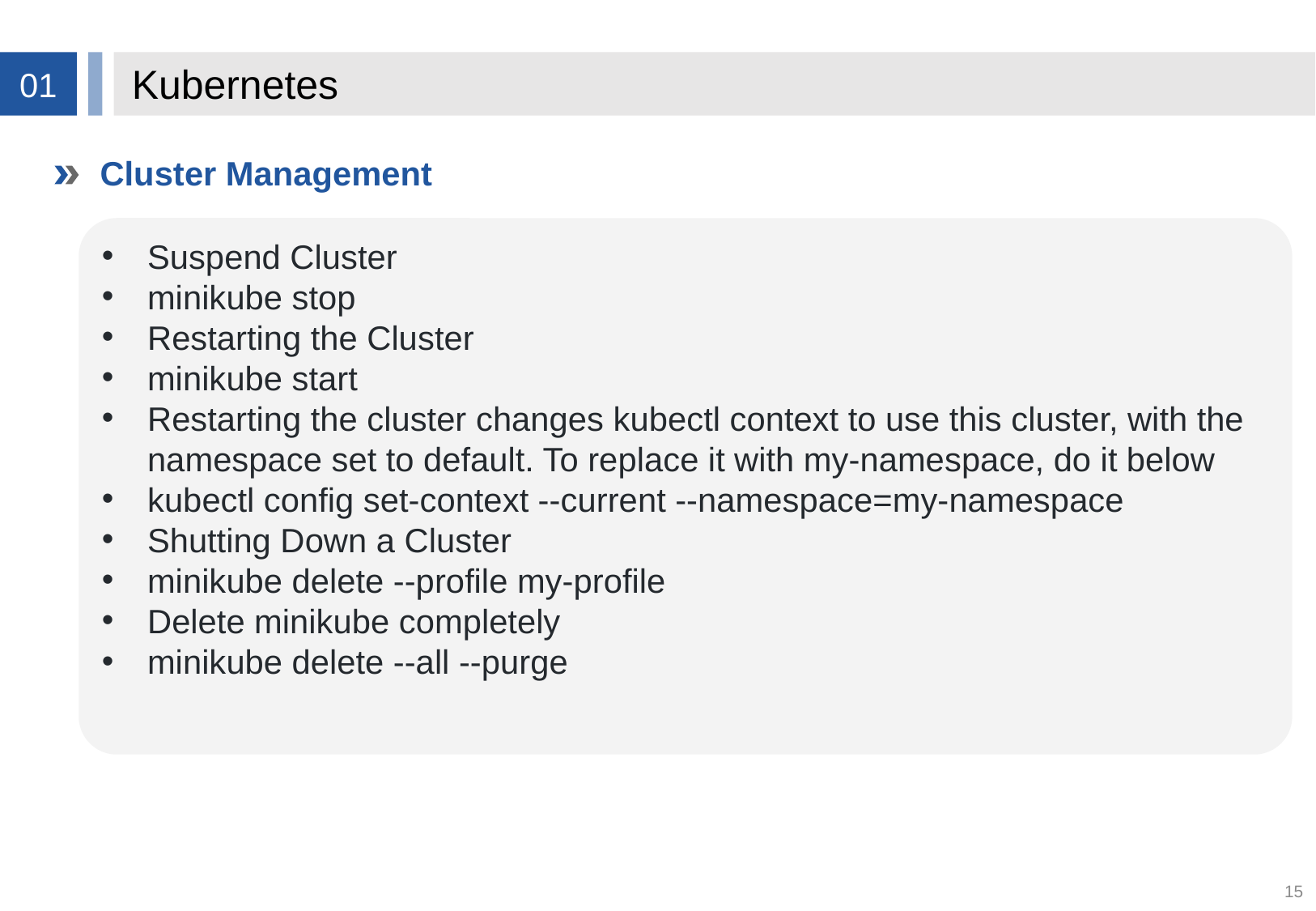

# Kubernetes
01
Cluster Management

Suspend Cluster
minikube stop
Restarting the Cluster
minikube start
Restarting the cluster changes kubectl context to use this cluster, with the namespace set to default. To replace it with my-namespace, do it below
kubectl config set-context --current --namespace=my-namespace
Shutting Down a Cluster
minikube delete --profile my-profile
Delete minikube completely
minikube delete --all --purge
15